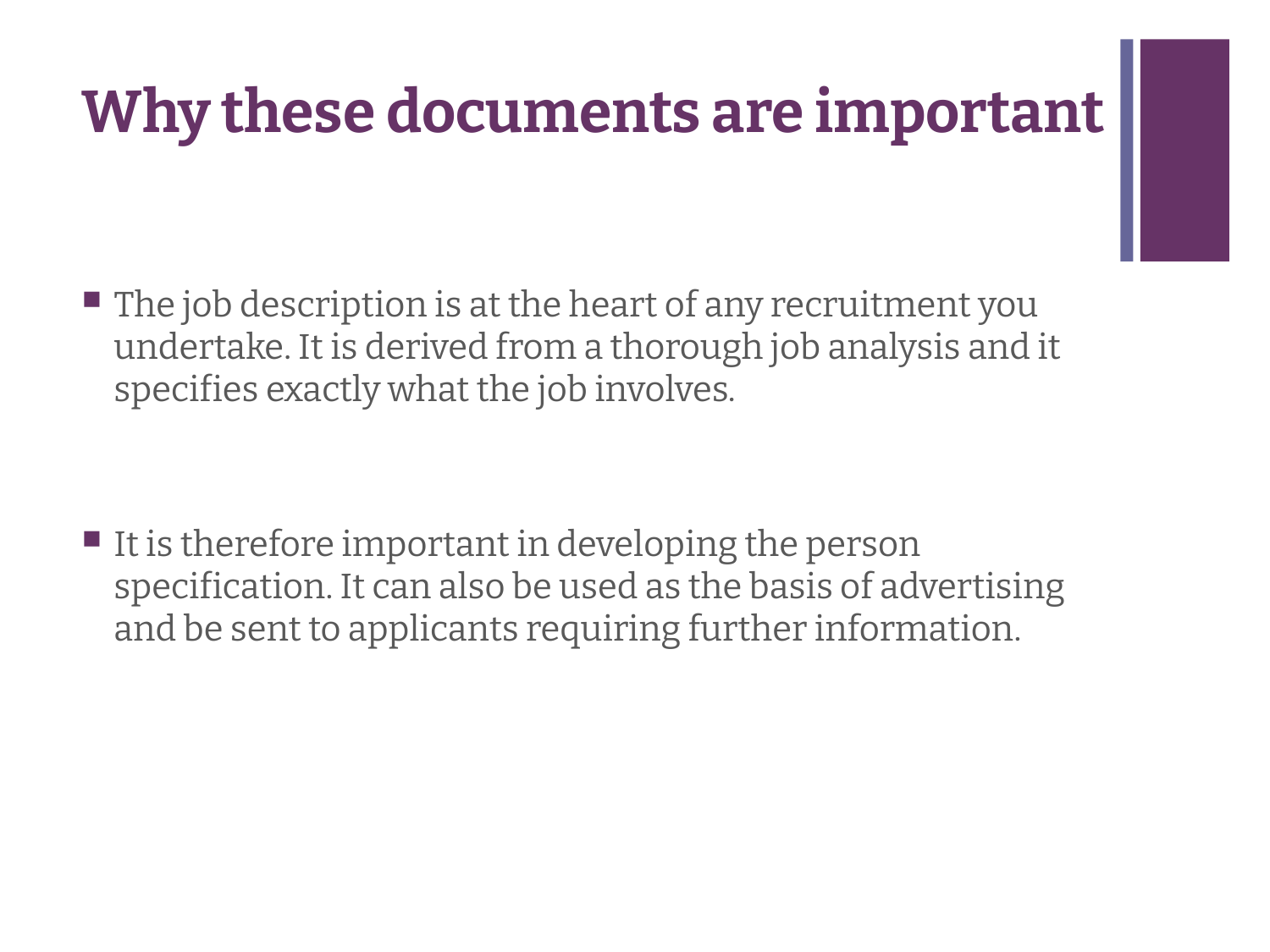

# Why these documents are important
The job description is at the heart of any recruitment you undertake. It is derived from a thorough job analysis and it specifies exactly what the job involves.

It is therefore important in developing the person specification. It can also be used as the basis of advertising and be sent to applicants requiring further information.